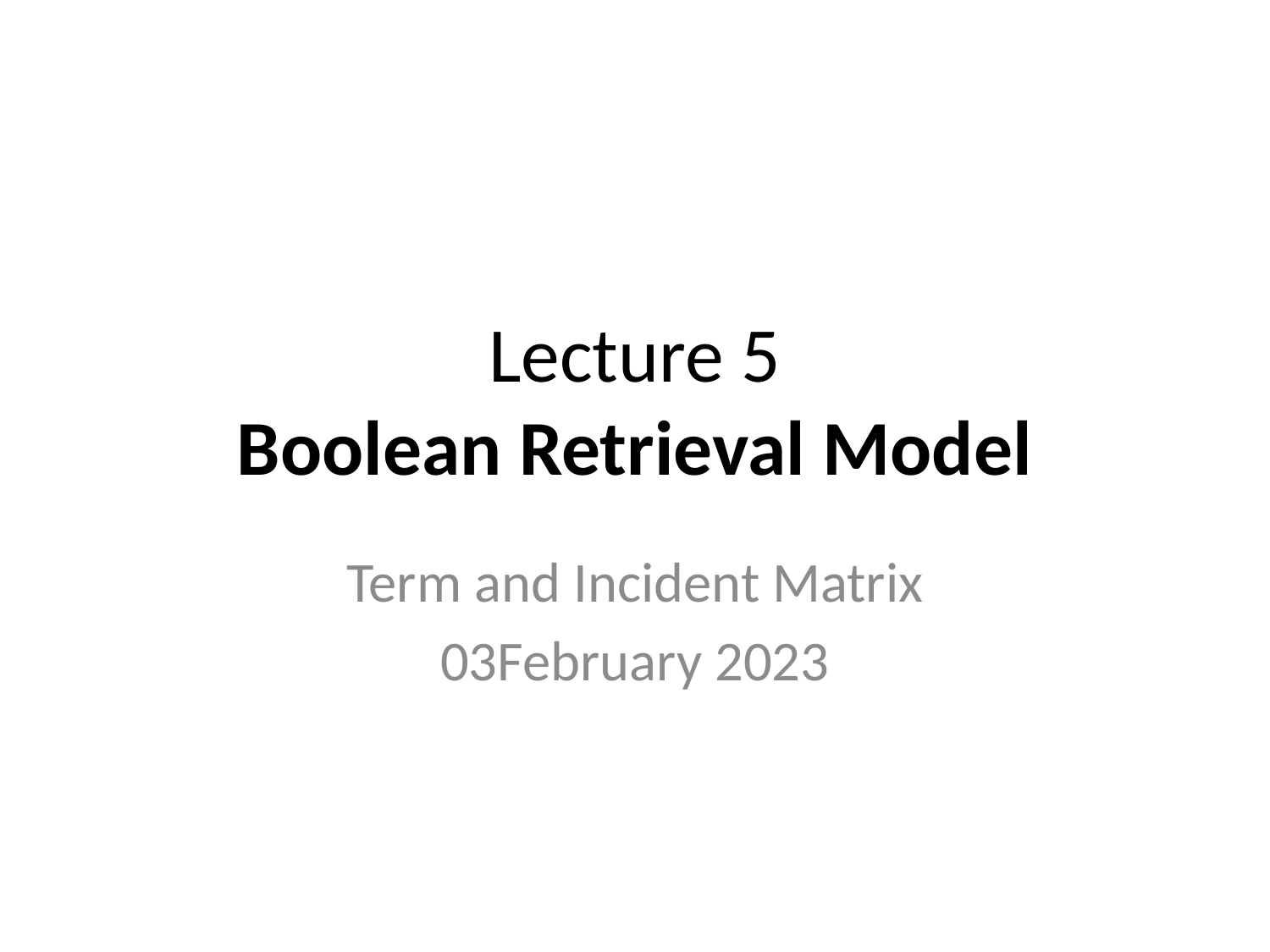

# Lecture 5 Boolean Retrieval Model
Term and Incident Matrix
03February 2023